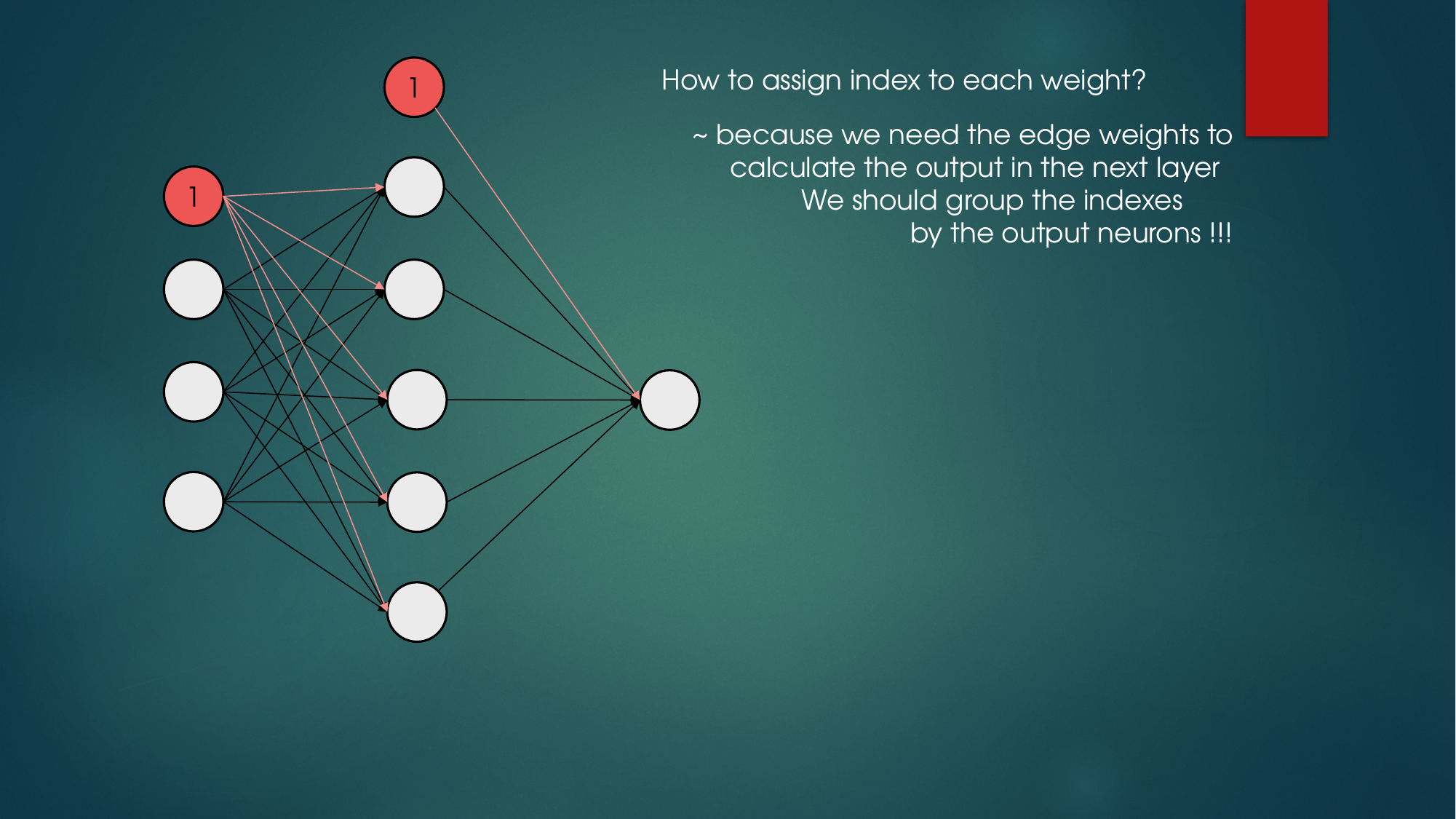

1
How to assign index to each weight?
~ because we need the edge weights to
     calculate the output in the next layer
	We should group the indexes
   		by the output neurons !!!

1